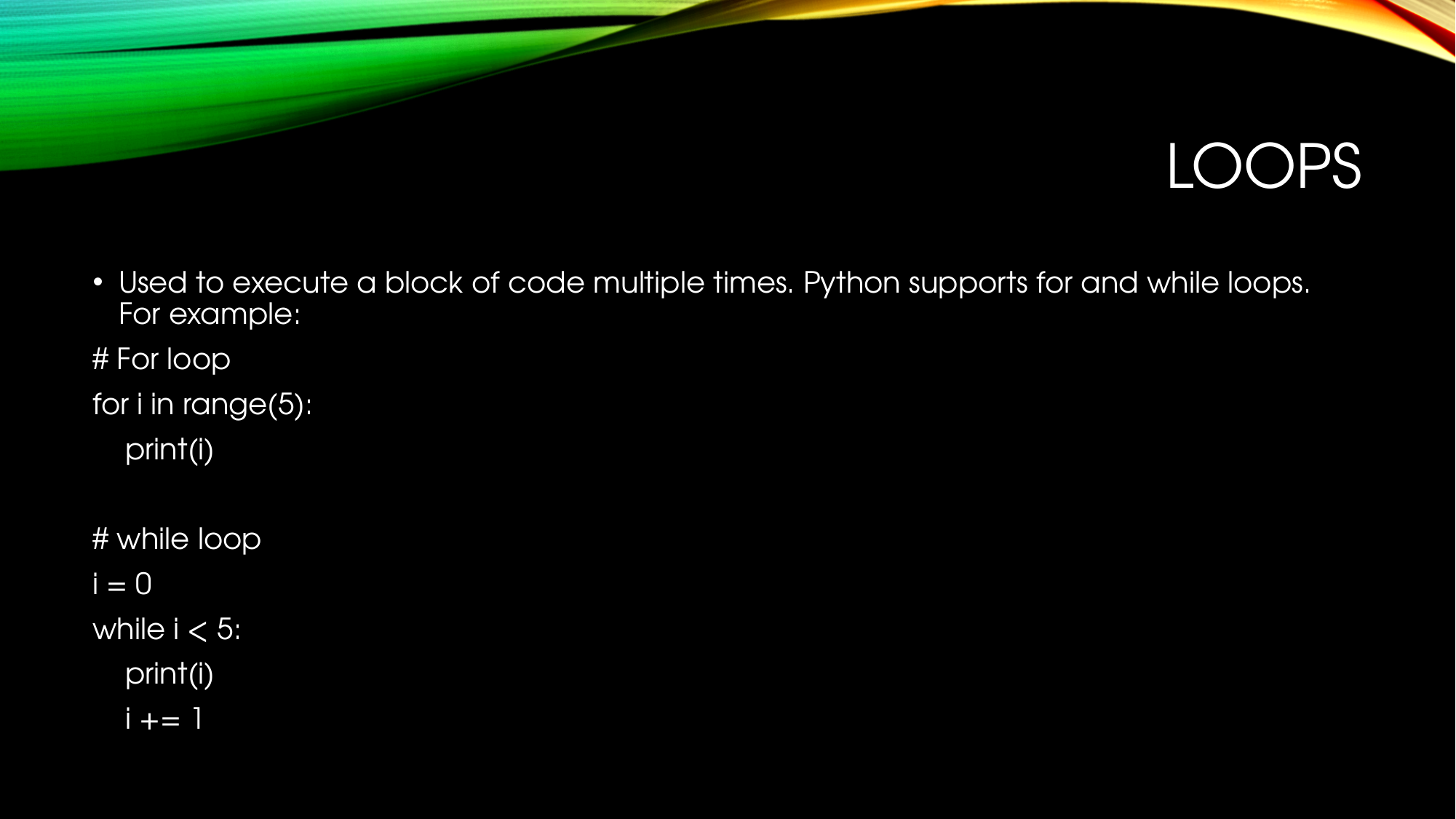

# Loops
Used to execute a block of code multiple times. Python supports for and while loops. For example:
# For loop
for i in range(5):
    print(i)

# while loop
i = 0
while i < 5:
    print(i)
    i += 1